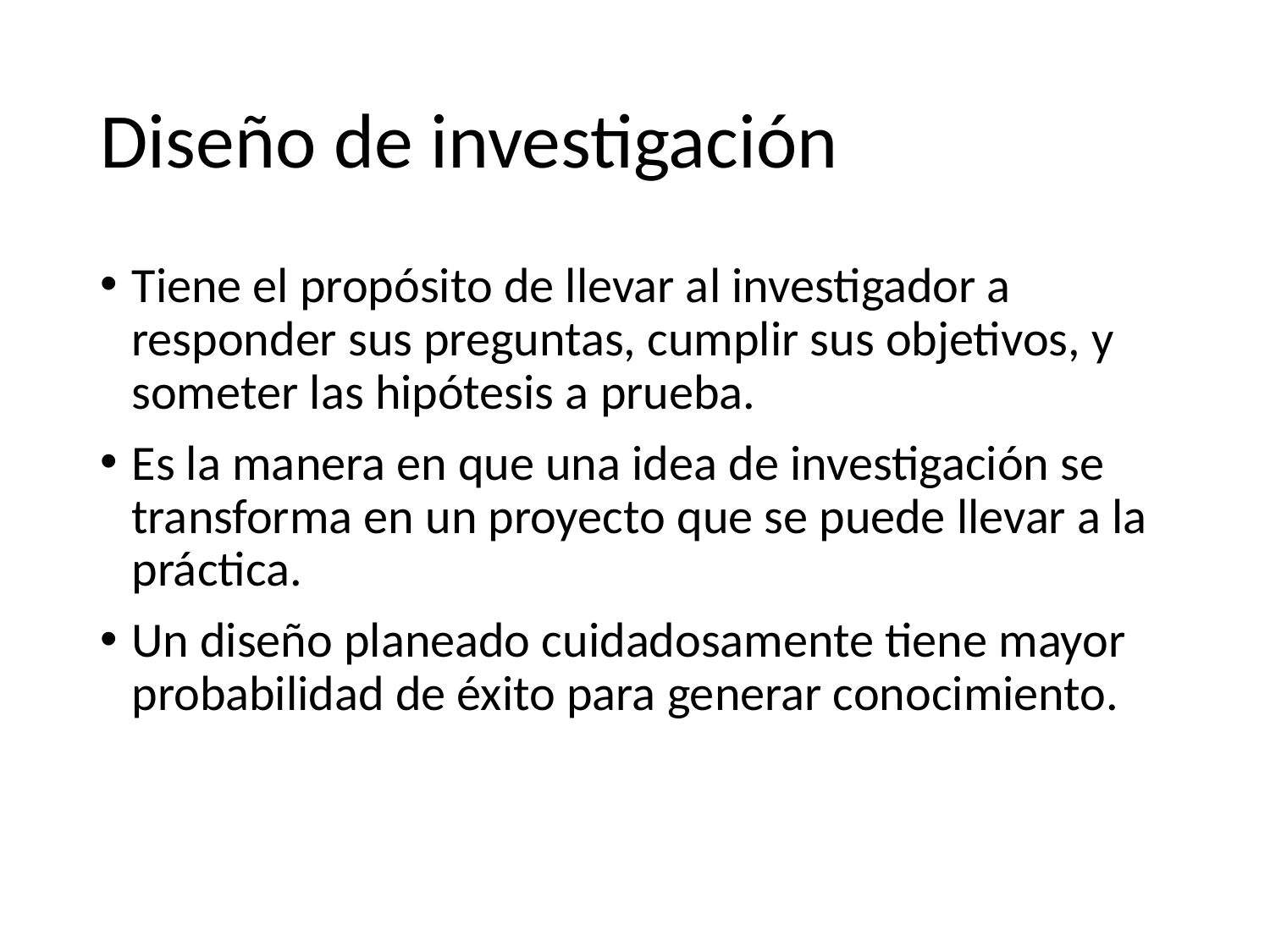

# Diseño de investigación
Tiene el propósito de llevar al investigador a responder sus preguntas, cumplir sus objetivos, y someter las hipótesis a prueba.
Es la manera en que una idea de investigación se transforma en un proyecto que se puede llevar a la práctica.
Un diseño planeado cuidadosamente tiene mayor probabilidad de éxito para generar conocimiento.